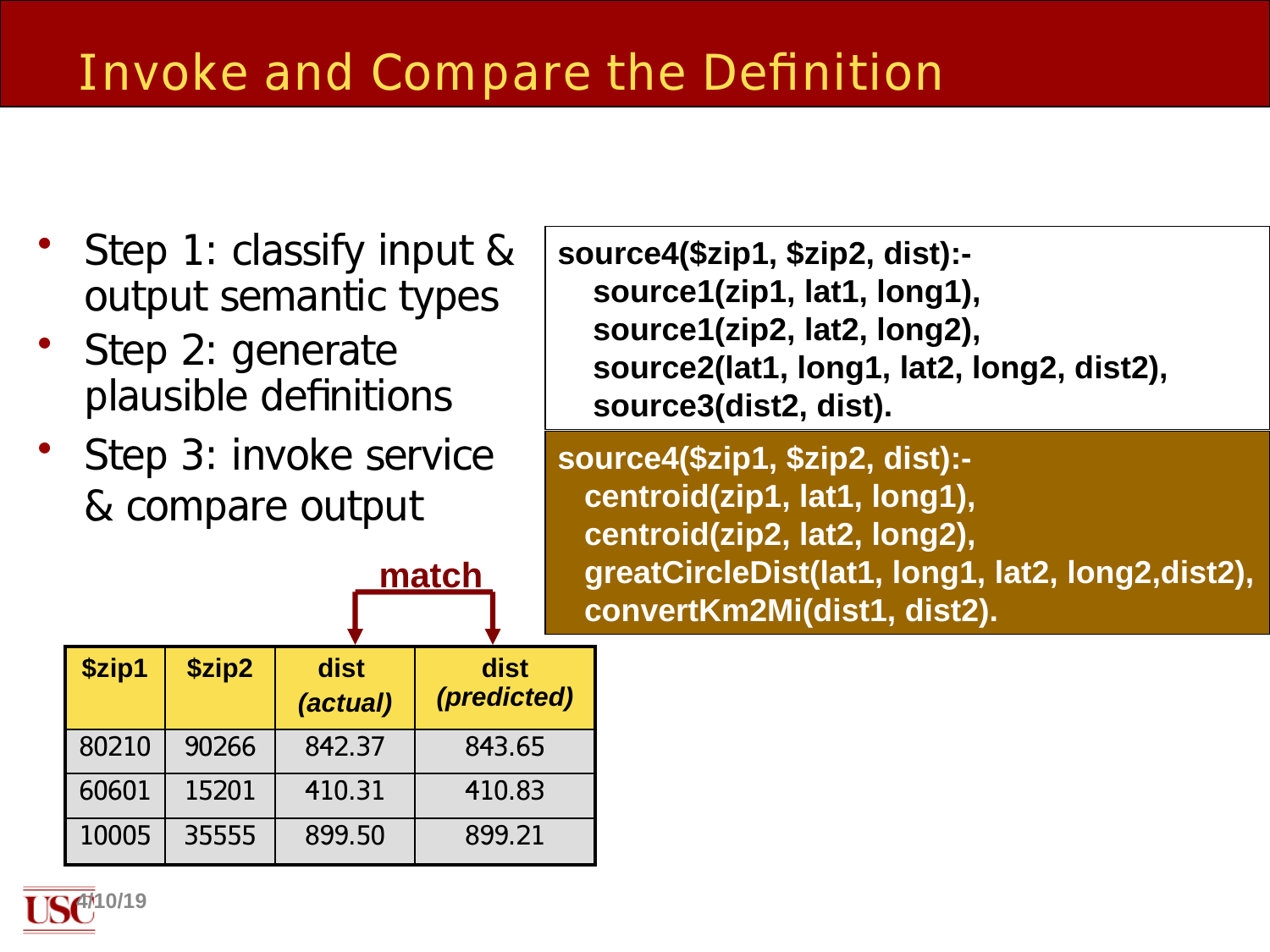

Invoke and Compare the Definition
Step 1: classify input & output semantic types
Step 2: generate plausible definitions
Step 3: invoke service & compare output

source4($zip1, $zip2, dist):-
    source1(zip1, lat1, long1),
    source1(zip2, lat2, long2),
    source2(lat1, long1, lat2, long2, dist2),
    source3(dist2, dist).
source4($zip1, $zip2, dist):-
   centroid(zip1, lat1, long1),
   centroid(zip2, lat2, long2),
   greatCircleDist(lat1, long1, lat2, long2,dist2),
   convertKm2Mi(dist1, dist2).
match

| $zip1 | $zip2 | dist (actual) | dist (predicted) |
| --- | --- | --- | --- |
| 80210 | 90266 | 842.37 | 843.65 |
| 60601 | 15201 | 410.31 | 410.83 |
| 10005 | 35555 | 899.50 | 899.21 |
4/10/19